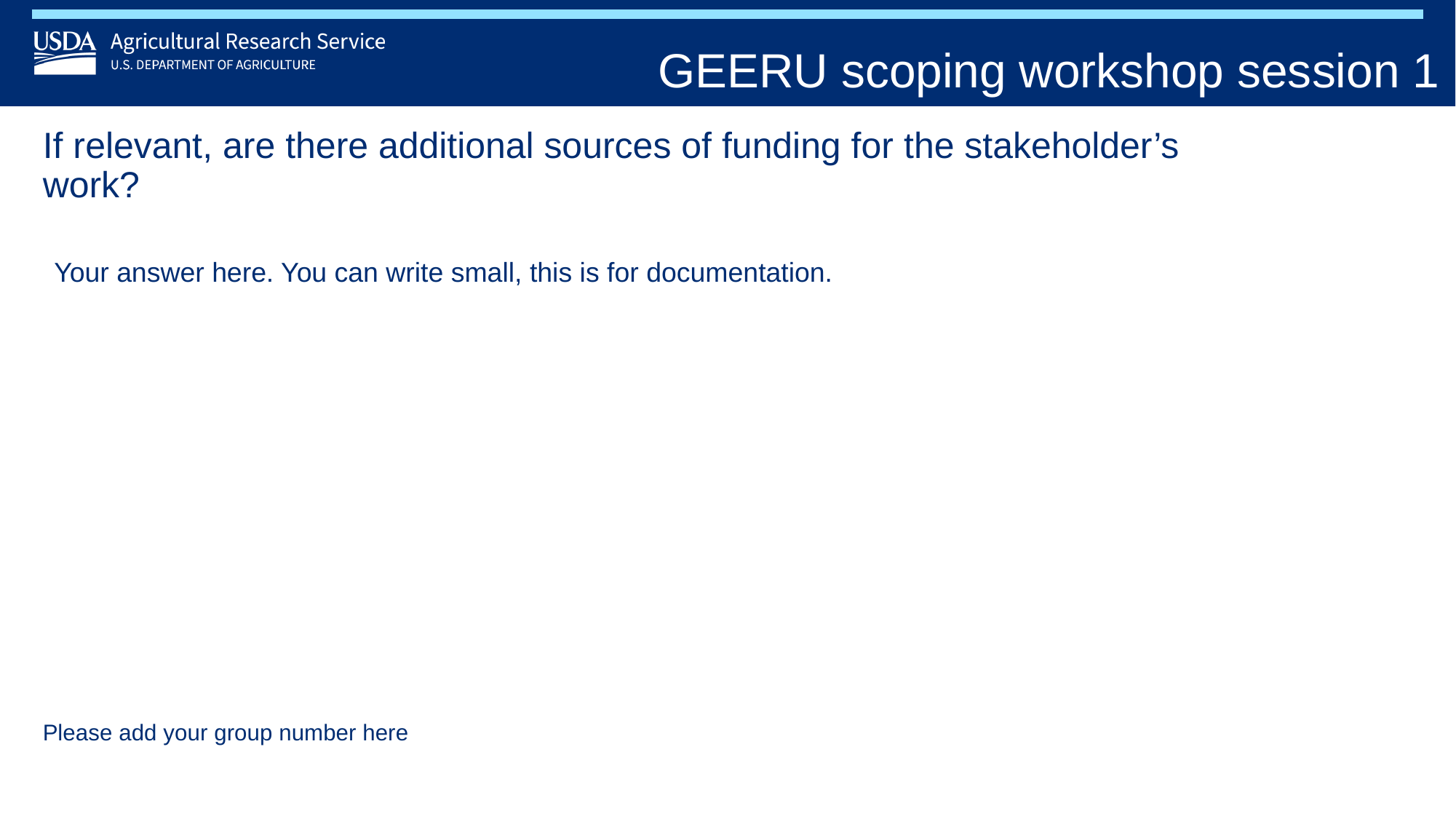

GEERU scoping workshop session 1
# If relevant, are there additional sources of funding for the stakeholder’s work?
Your answer here. You can write small, this is for documentation.
Please add your group number here